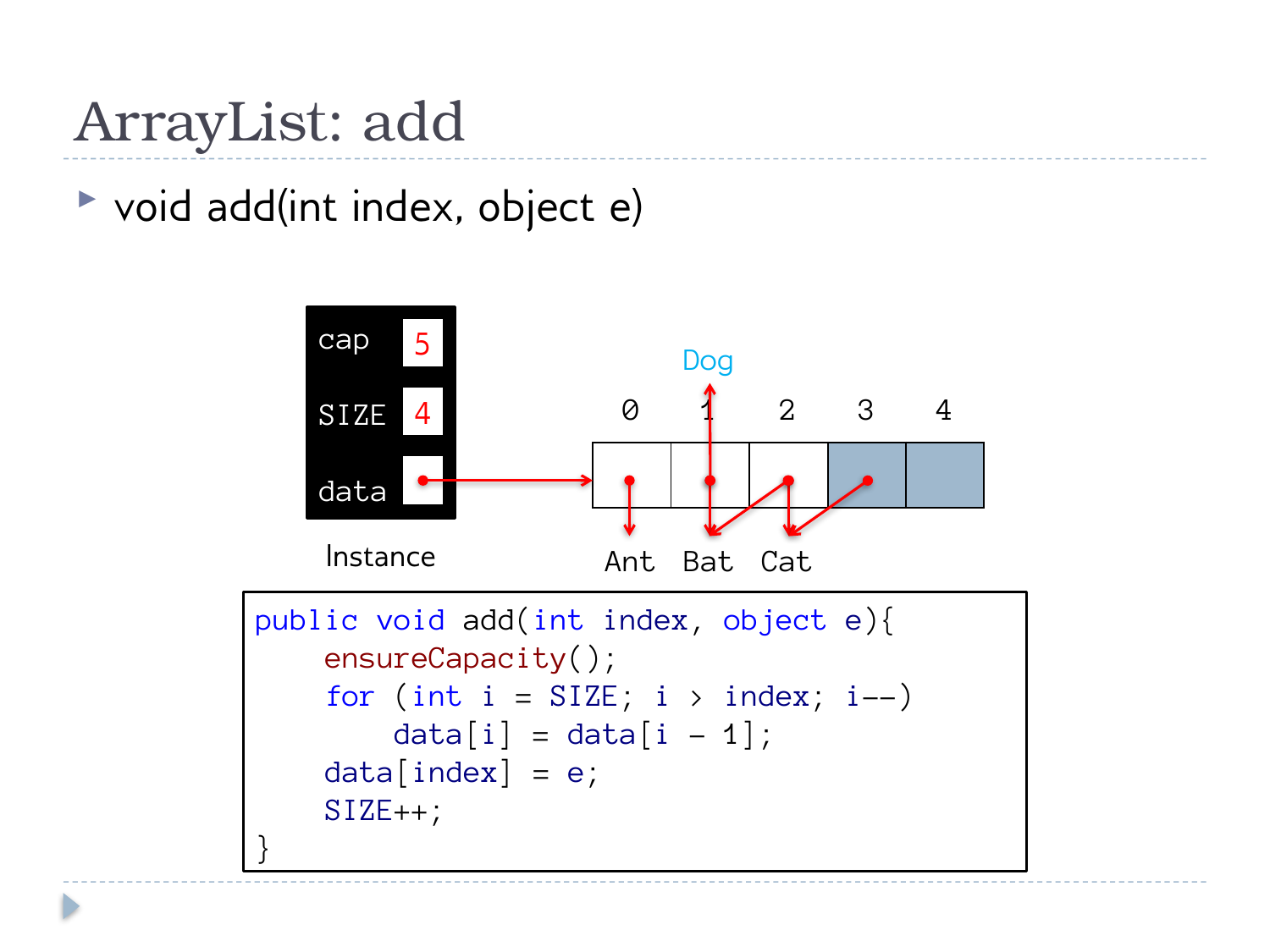

# ArrayList: add
void add(int index, object e)
cap

SIZE

data
5
Dog
| 0 | 1 | 2 | 3 | 4 |
| --- | --- | --- | --- | --- |
|  |  |  |  |  |
4
3
|  |
| --- |

Instance
| Ant | Bat | Cat |
| --- | --- | --- |
public void add(int index, object e){
    ensureCapacity();
    for (int i = SIZE; i > index; i--)
        data[i] = data[i - 1];
    data[index] = e;
    SIZE++;
}